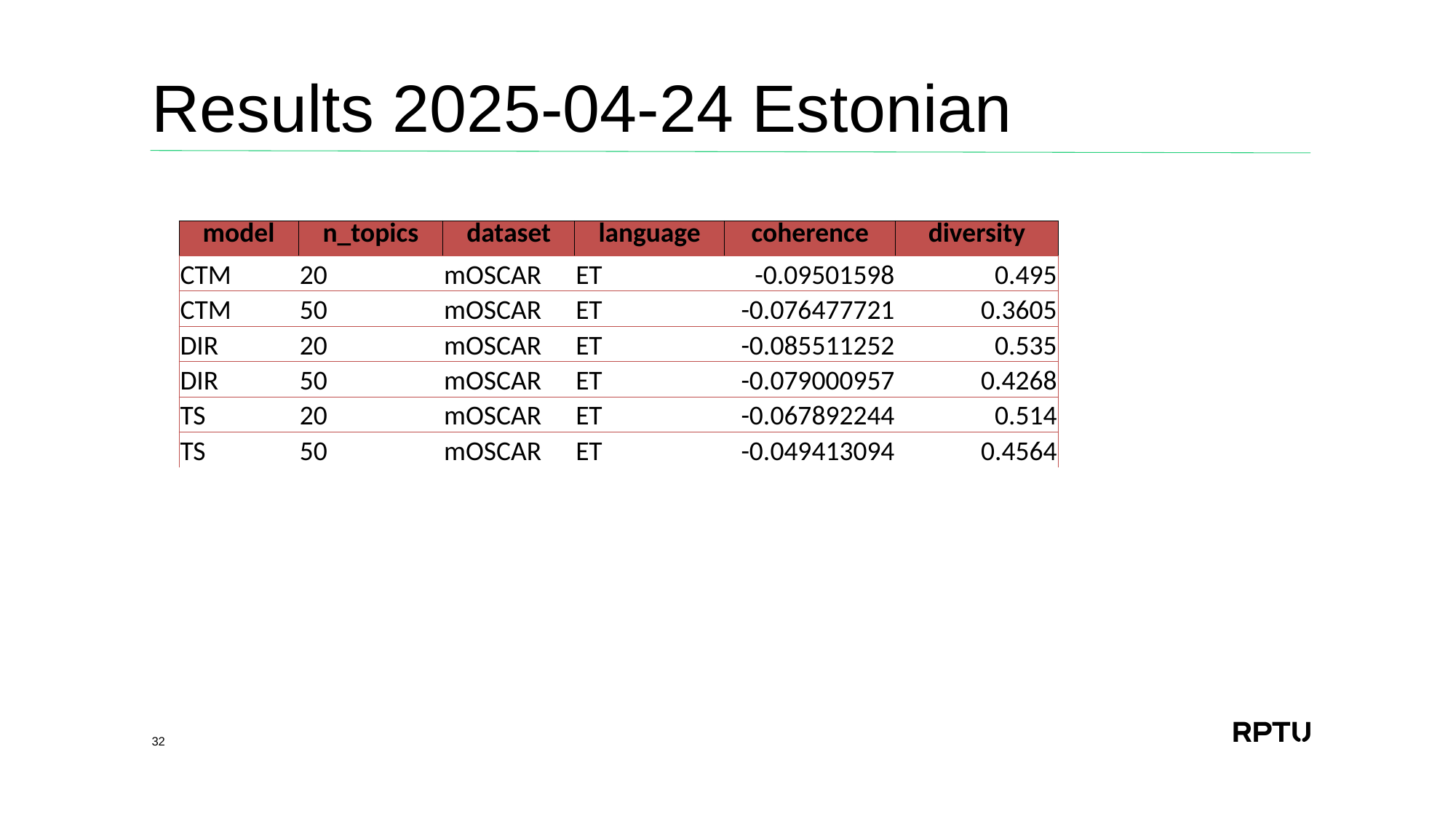

# Results 2025-04-24 Estonian
| model | n\_topics | dataset | language | coherence | diversity |
| --- | --- | --- | --- | --- | --- |
| CTM | 20 | mOSCAR | ET | -0.09501598 | 0.495 |
| CTM | 50 | mOSCAR | ET | -0.076477721 | 0.3605 |
| DIR | 20 | mOSCAR | ET | -0.085511252 | 0.535 |
| DIR | 50 | mOSCAR | ET | -0.079000957 | 0.4268 |
| TS | 20 | mOSCAR | ET | -0.067892244 | 0.514 |
| TS | 50 | mOSCAR | ET | -0.049413094 | 0.4564 |
32